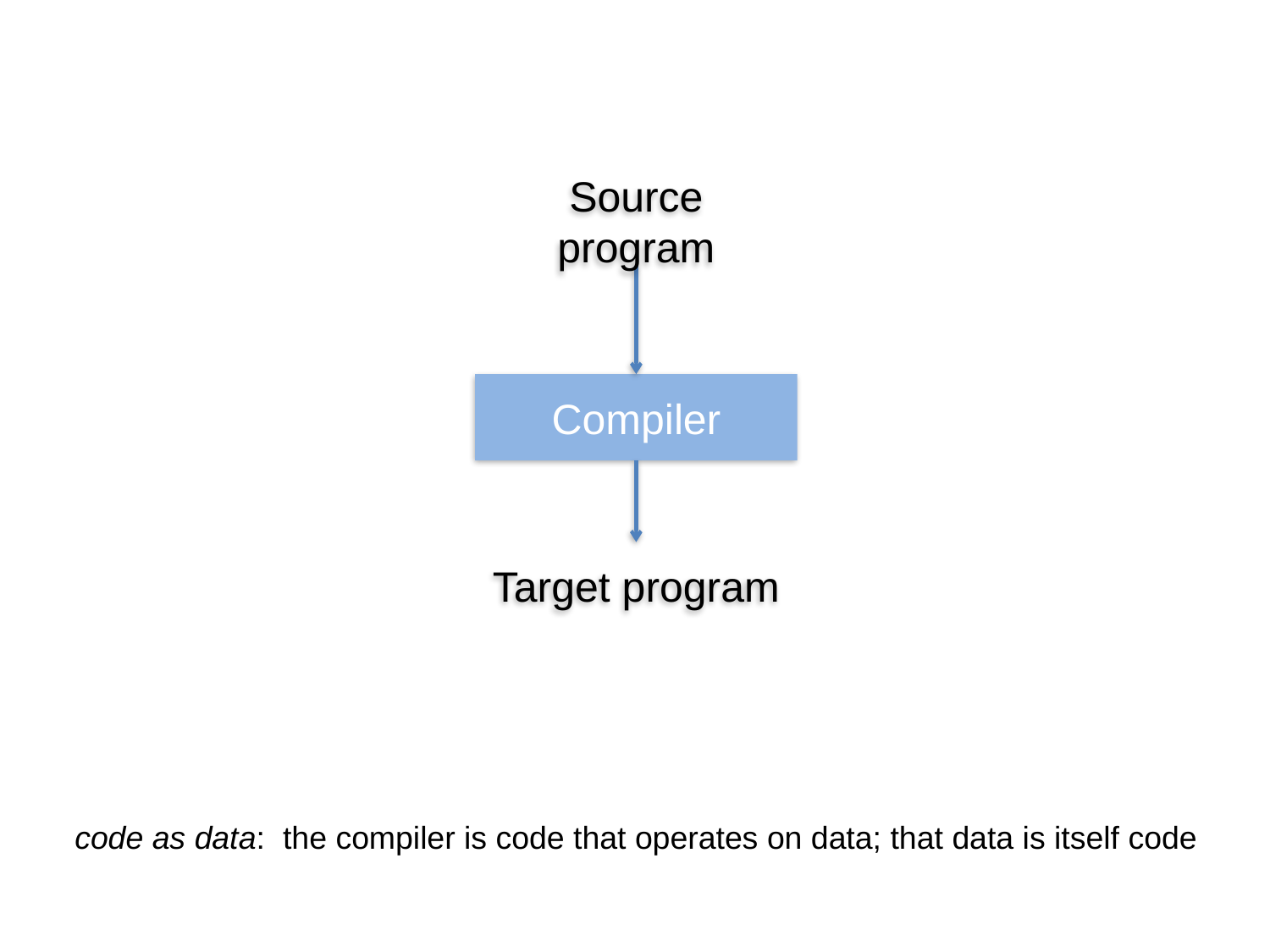

Source program
Compiler
Target program
code as data:  the compiler is code that operates on data; that data is itself code